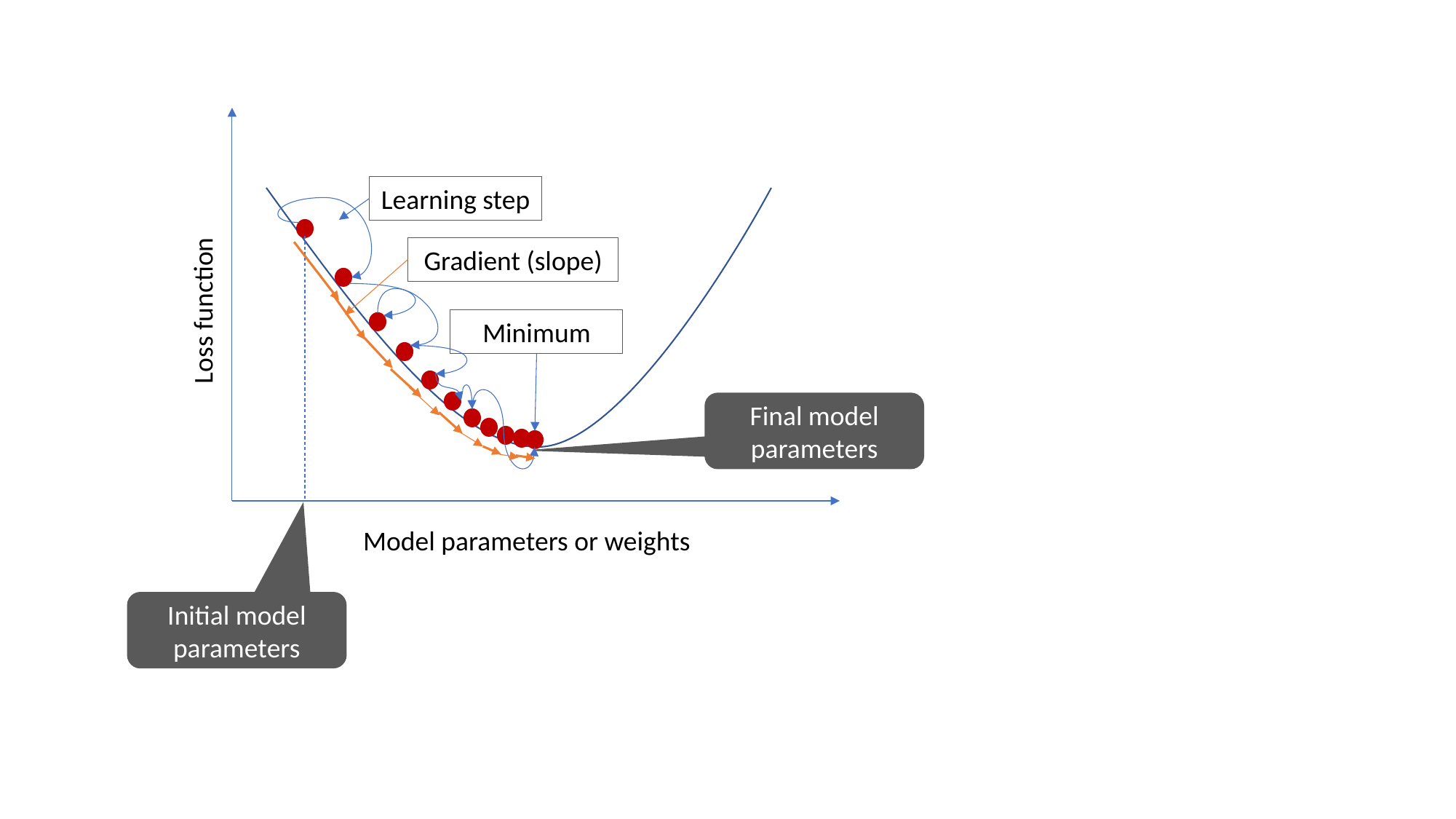

Learning step

Gradient (slope)

Loss function
Minimum

Final model parameters

Model parameters or weights
Initial model parameters